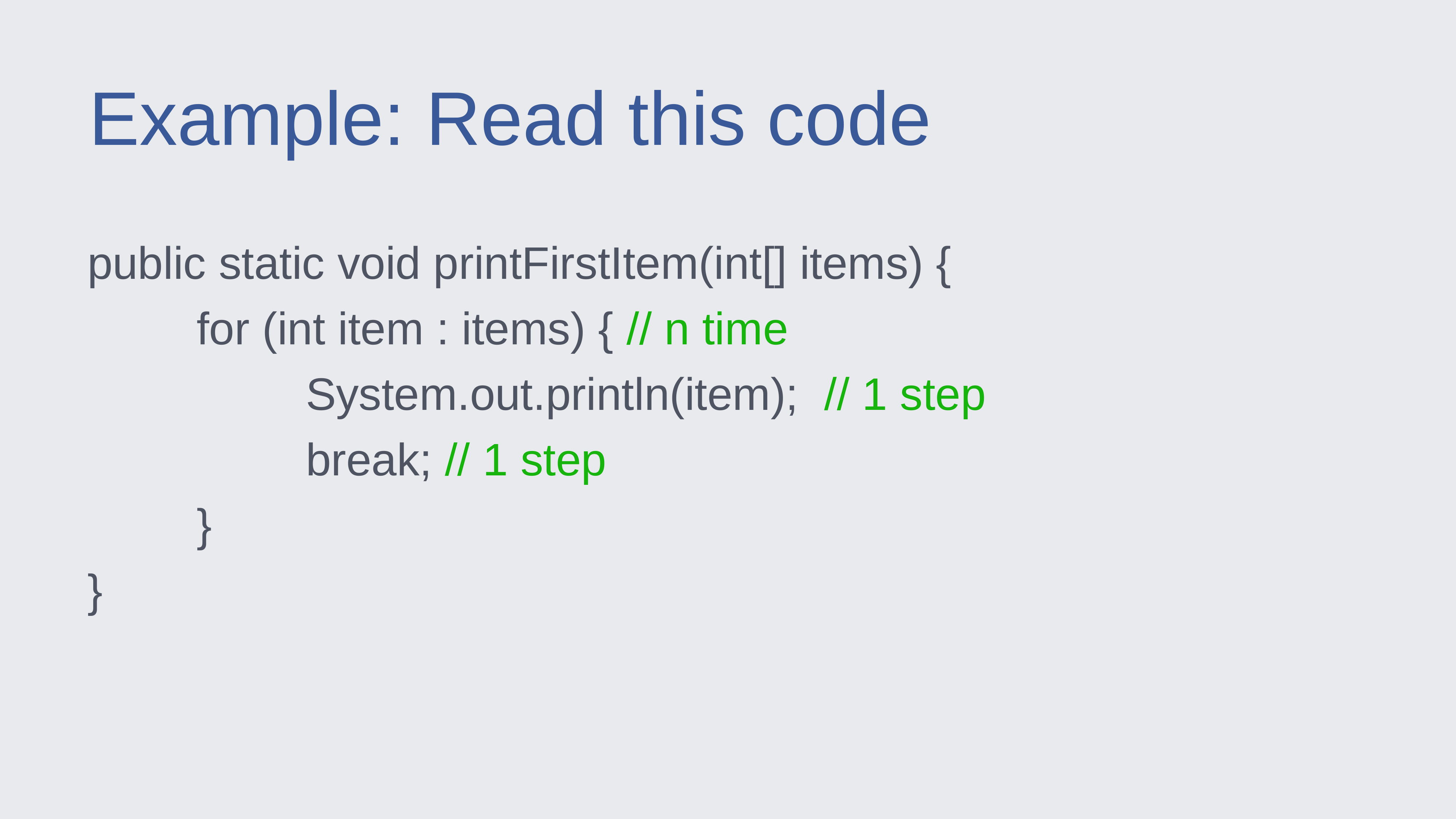

Example: Read this code

public static void printFirstItem(int[] items) {
		for (int item : items) { // n time
				System.out.println(item);  // 1 step
				break; // 1 step
		}
}